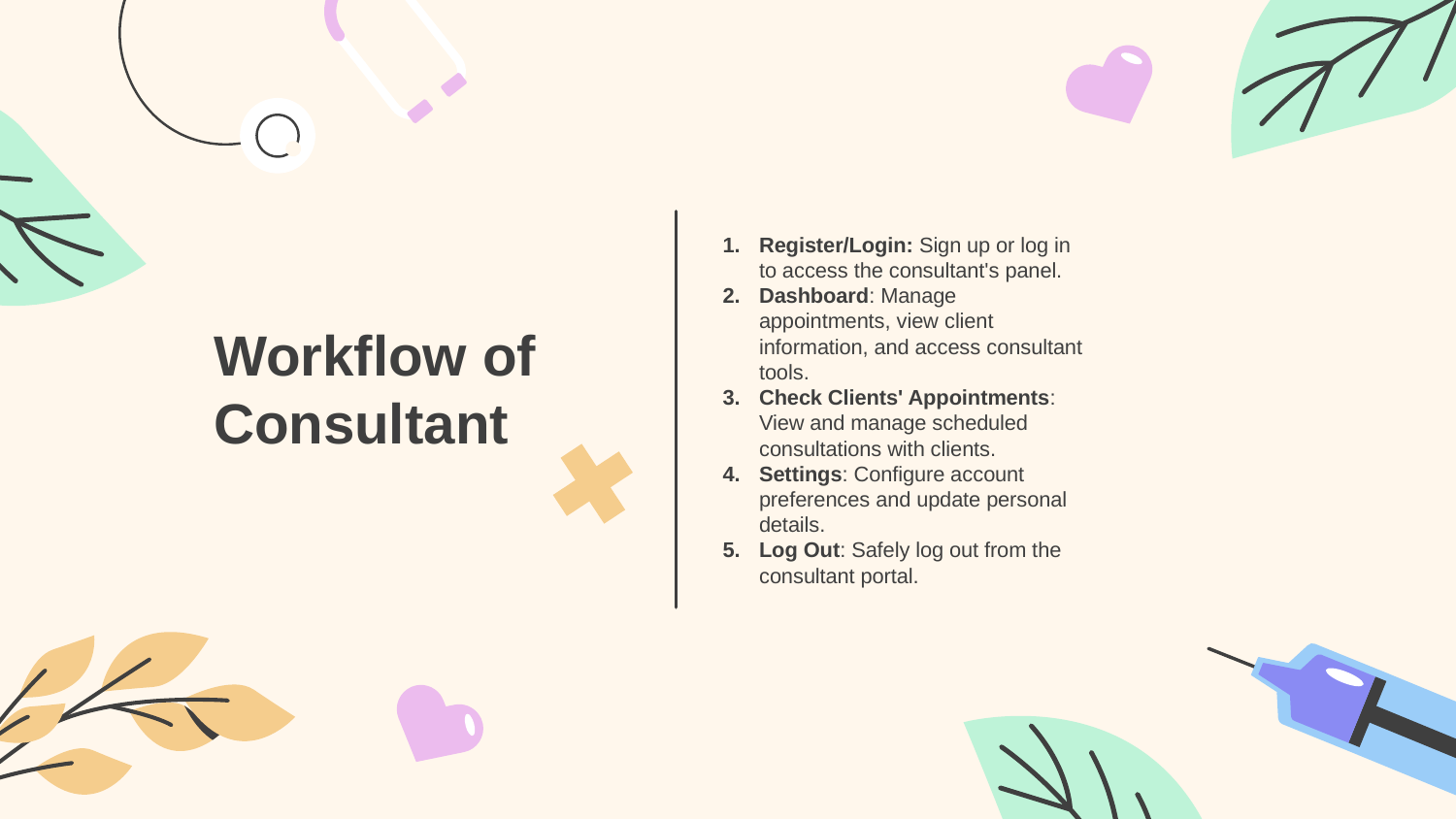

Register/Login: Sign up or log in to access the consultant's panel.
Dashboard: Manage appointments, view client information, and access consultant tools.
Check Clients' Appointments: View and manage scheduled consultations with clients.
Settings: Configure account preferences and update personal details.
Log Out: Safely log out from the consultant portal.
# Workflow of Consultant